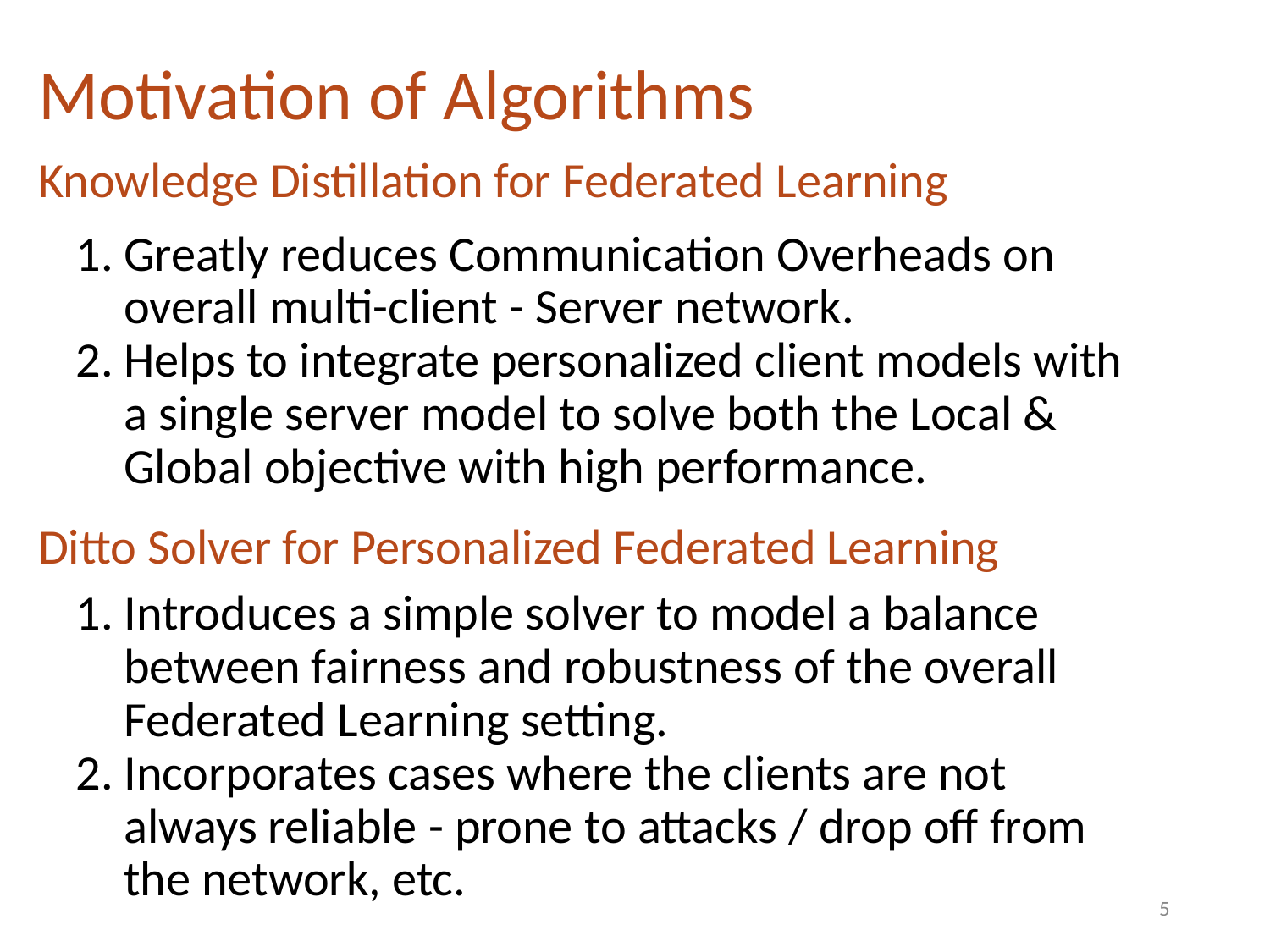

# Motivation of Algorithms
Knowledge Distillation for Federated Learning
Greatly reduces Communication Overheads on overall multi-client - Server network.
Helps to integrate personalized client models with a single server model to solve both the Local & Global objective with high performance.

Ditto Solver for Personalized Federated Learning
Introduces a simple solver to model a balance between fairness and robustness of the overall Federated Learning setting.
Incorporates cases where the clients are not always reliable - prone to attacks / drop off from the network, etc.

5